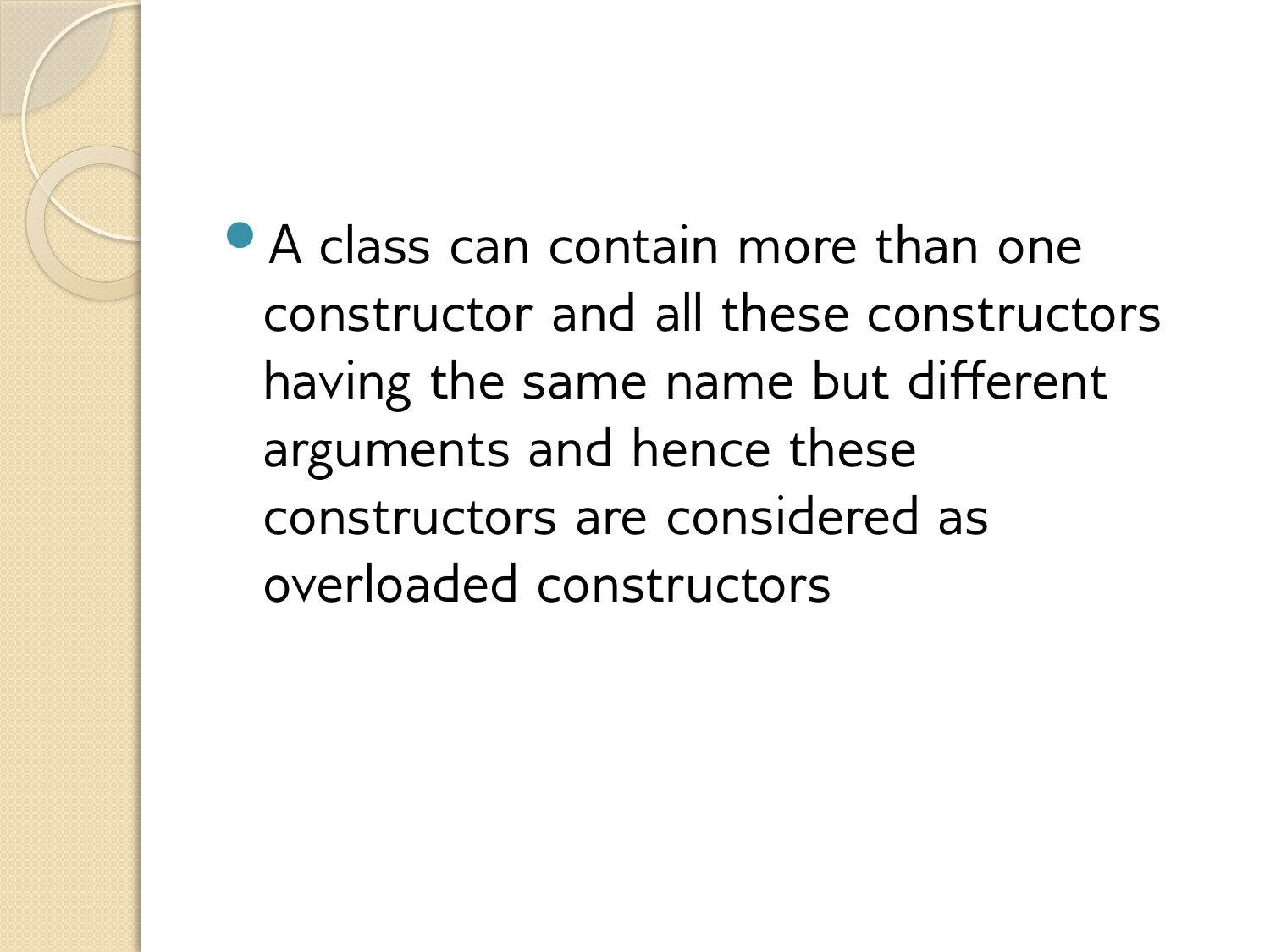

#
A class can contain more than one constructor and all these constructors having the same name but different arguments and hence these constructors are considered as overloaded constructors